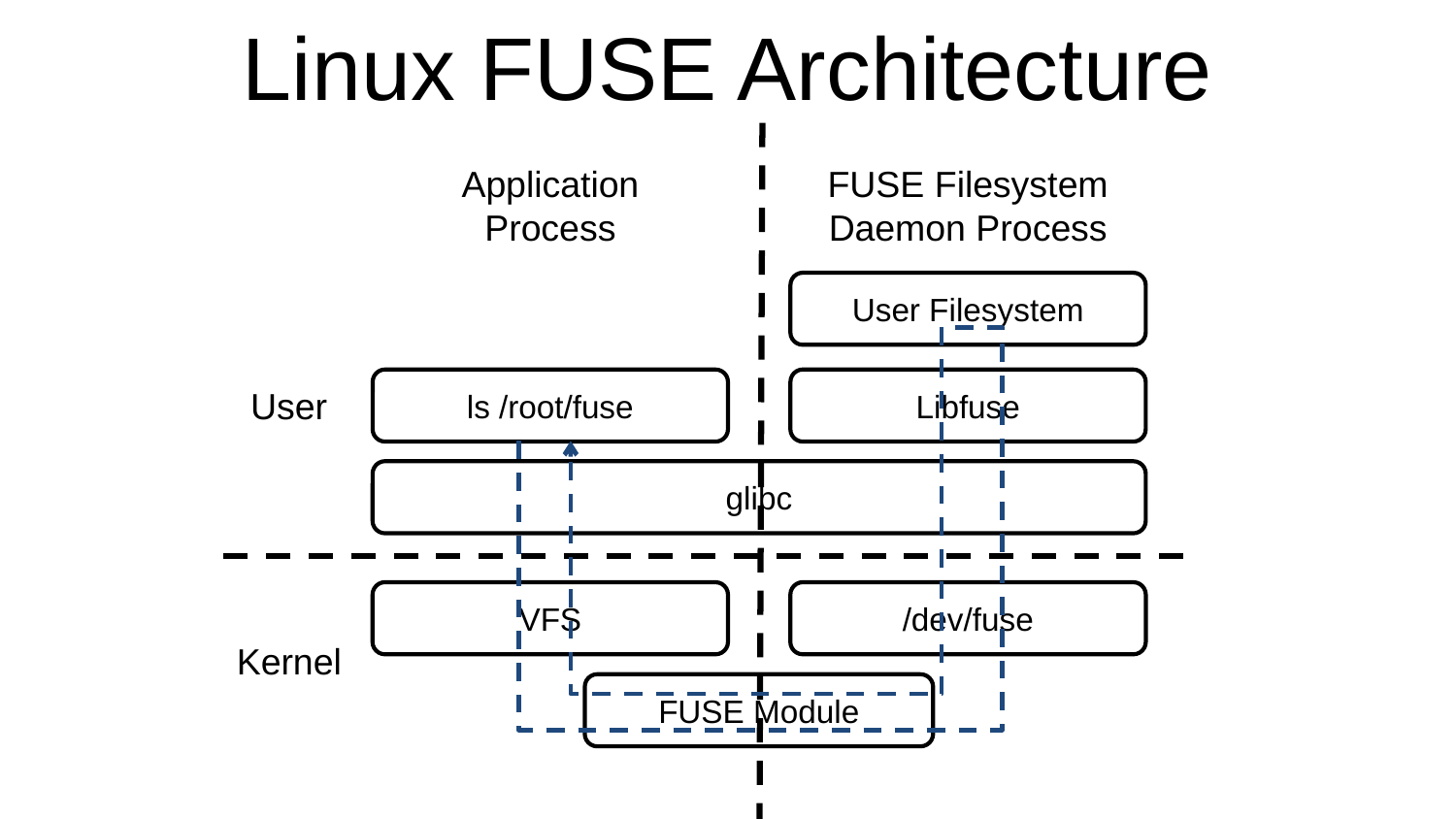

# Linux FUSE Architecture
Application Process
FUSE Filesystem Daemon Process
User Filesystem

User
ls /root/fuse
Libfuse
glibc
VFS
/dev/fuse
Kernel
FUSE Module